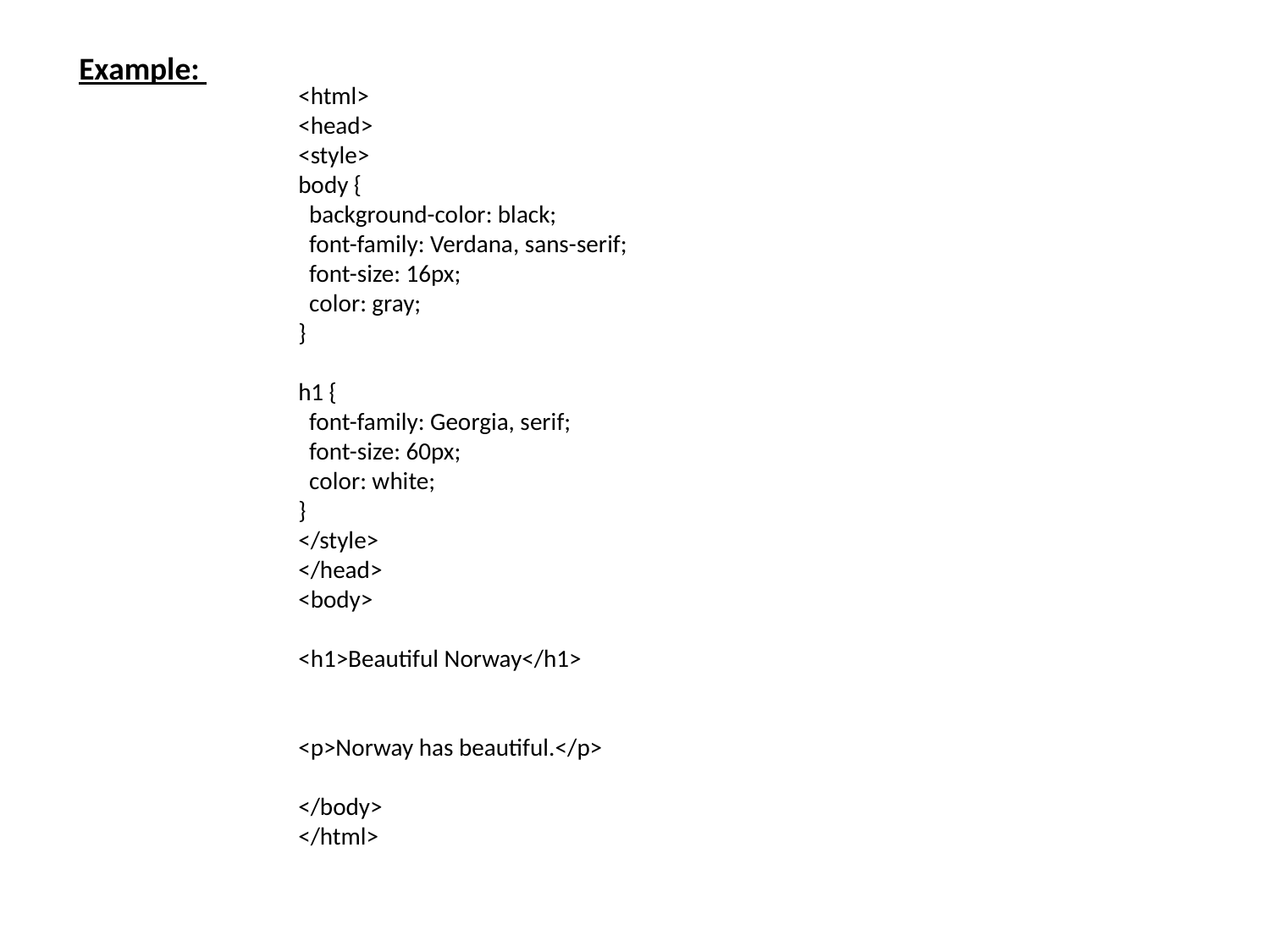

Example:
<html>
<head>
<style>
body {
  background-color: black;
  font-family: Verdana, sans-serif;
  font-size: 16px;
  color: gray;
}

h1 {
  font-family: Georgia, serif;
  font-size: 60px;
  color: white;
}
</style>
</head>
<body>

<h1>Beautiful Norway</h1>

<p>Norway has beautiful.</p>

</body>
</html>